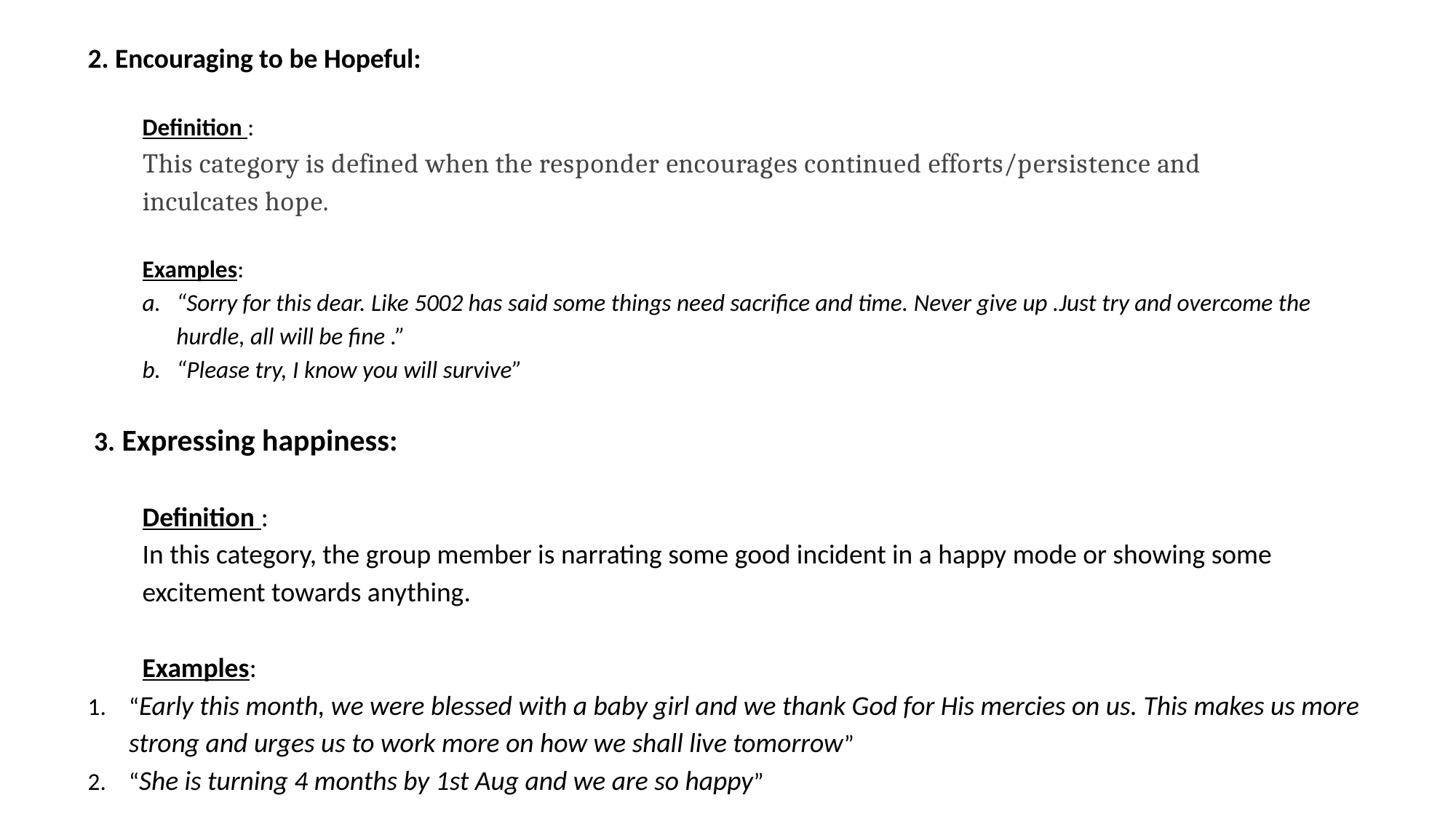

2. Encouraging to be Hopeful:

Definition :
This category is defined when the responder encourages continued efforts/persistence and inculcates hope.

Examples:
“Sorry for this dear. Like 5002 has said some things need sacrifice and time. Never give up .Just try and overcome the hurdle, all will be fine .”
“Please try, I know you will survive”
 3. Expressing happiness:

Definition :
In this category, the group member is narrating some good incident in a happy mode or showing some excitement towards anything.

Examples:
“Early this month, we were blessed with a baby girl and we thank God for His mercies on us. This makes us more strong and urges us to work more on how we shall live tomorrow”
“She is turning 4 months by 1st Aug and we are so happy”